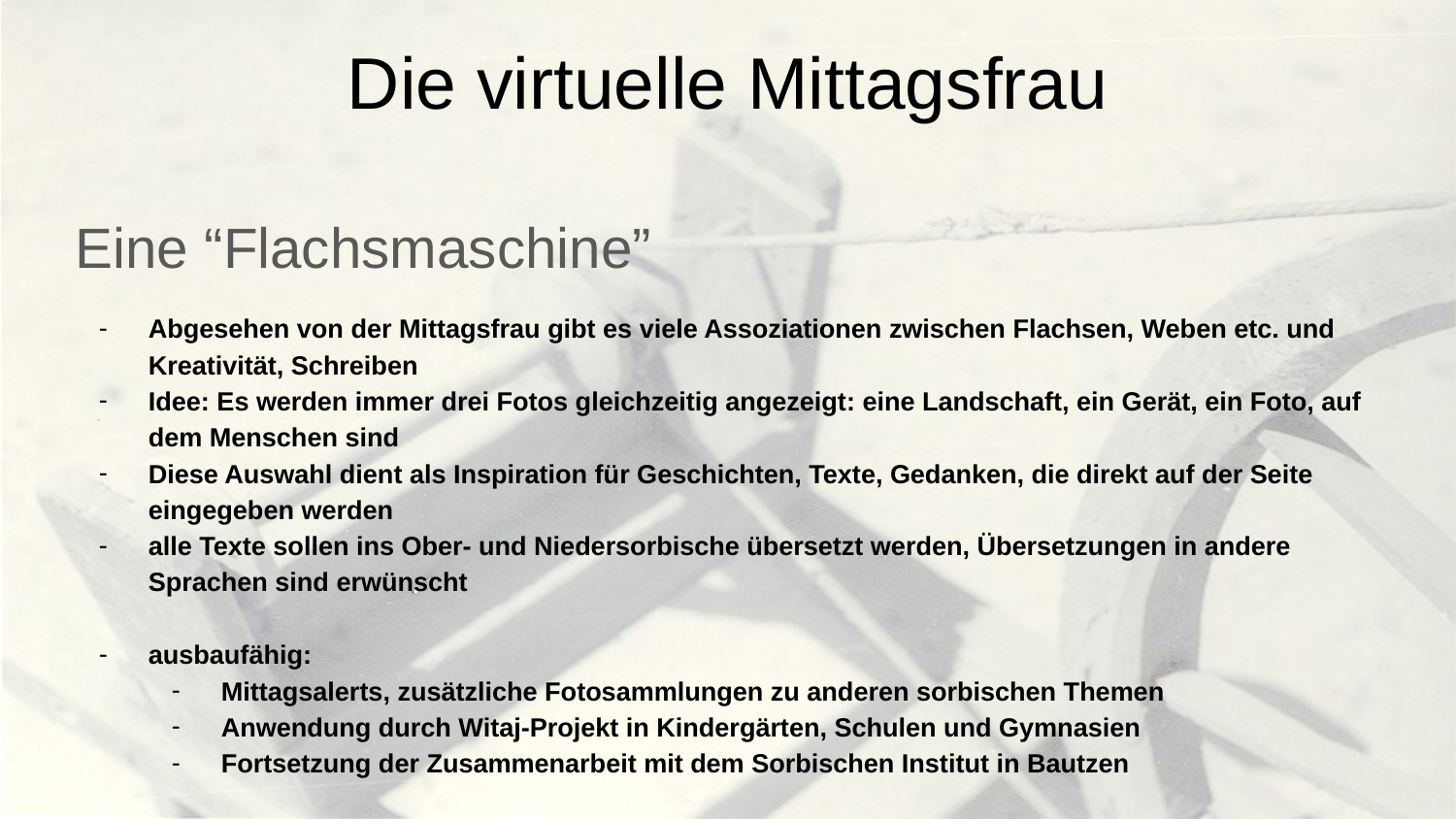

# Die virtuelle Mittagsfrau
Eine “Flachsmaschine”
Abgesehen von der Mittagsfrau gibt es viele Assoziationen zwischen Flachsen, Weben etc. und Kreativität, Schreiben
Idee: Es werden immer drei Fotos gleichzeitig angezeigt: eine Landschaft, ein Gerät, ein Foto, auf dem Menschen sind
Diese Auswahl dient als Inspiration für Geschichten, Texte, Gedanken, die direkt auf der Seite eingegeben werden
alle Texte sollen ins Ober- und Niedersorbische übersetzt werden, Übersetzungen in andere Sprachen sind erwünscht
ausbaufähig:
Mittagsalerts, zusätzliche Fotosammlungen zu anderen sorbischen Themen
Anwendung durch Witaj-Projekt in Kindergärten, Schulen und Gymnasien
Fortsetzung der Zusammenarbeit mit dem Sorbischen Institut in Bautzen